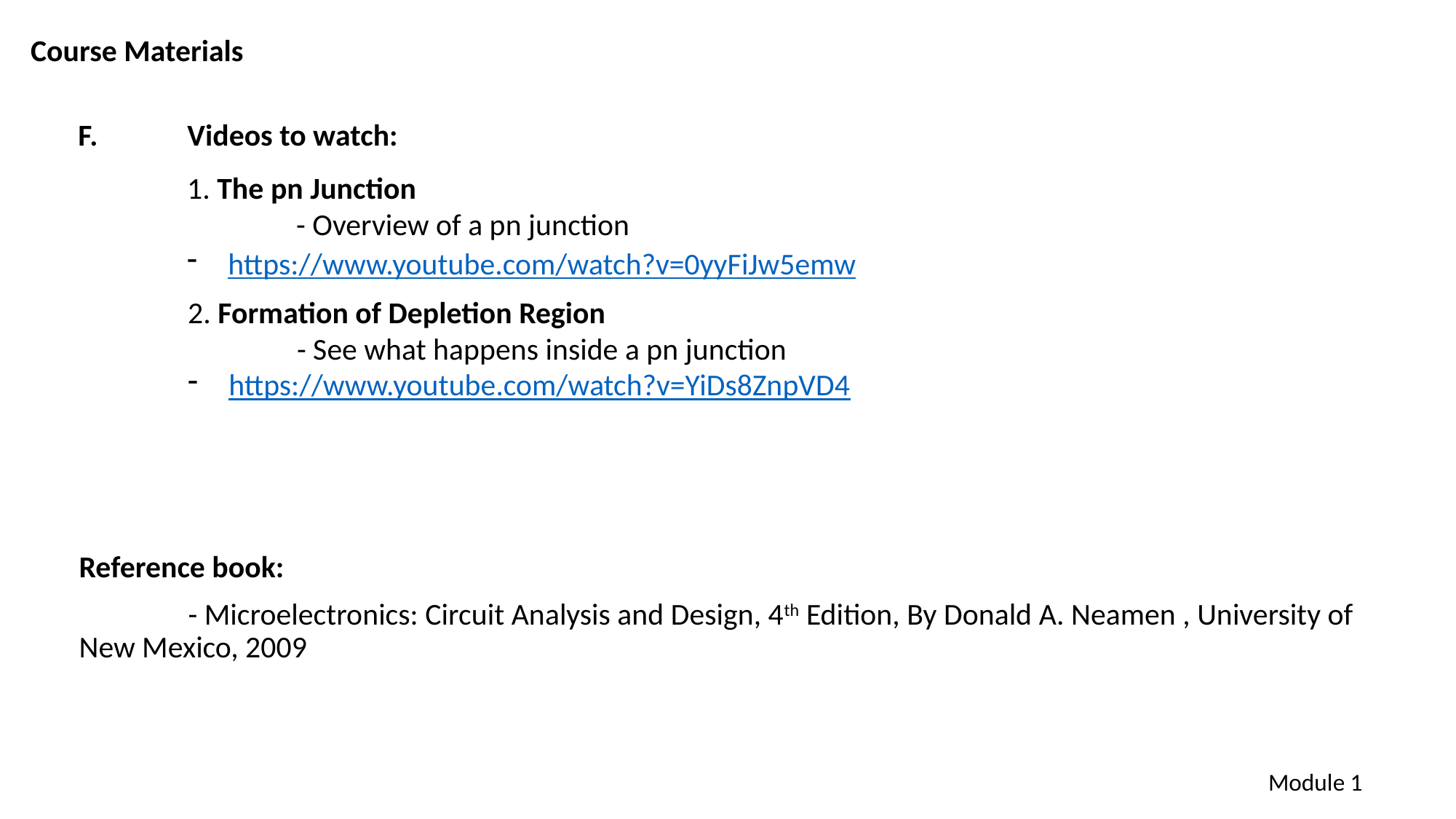

Course Materials
F.	Videos to watch:
1. The pn Junction
	- Overview of a pn junction
https://www.youtube.com/watch?v=0yyFiJw5emw
2. Formation of Depletion Region
	- See what happens inside a pn junction
https://www.youtube.com/watch?v=YiDs8ZnpVD4
Reference book:
	- Microelectronics: Circuit Analysis and Design, 4th Edition, By Donald A. Neamen , University of New Mexico, 2009
Module 1